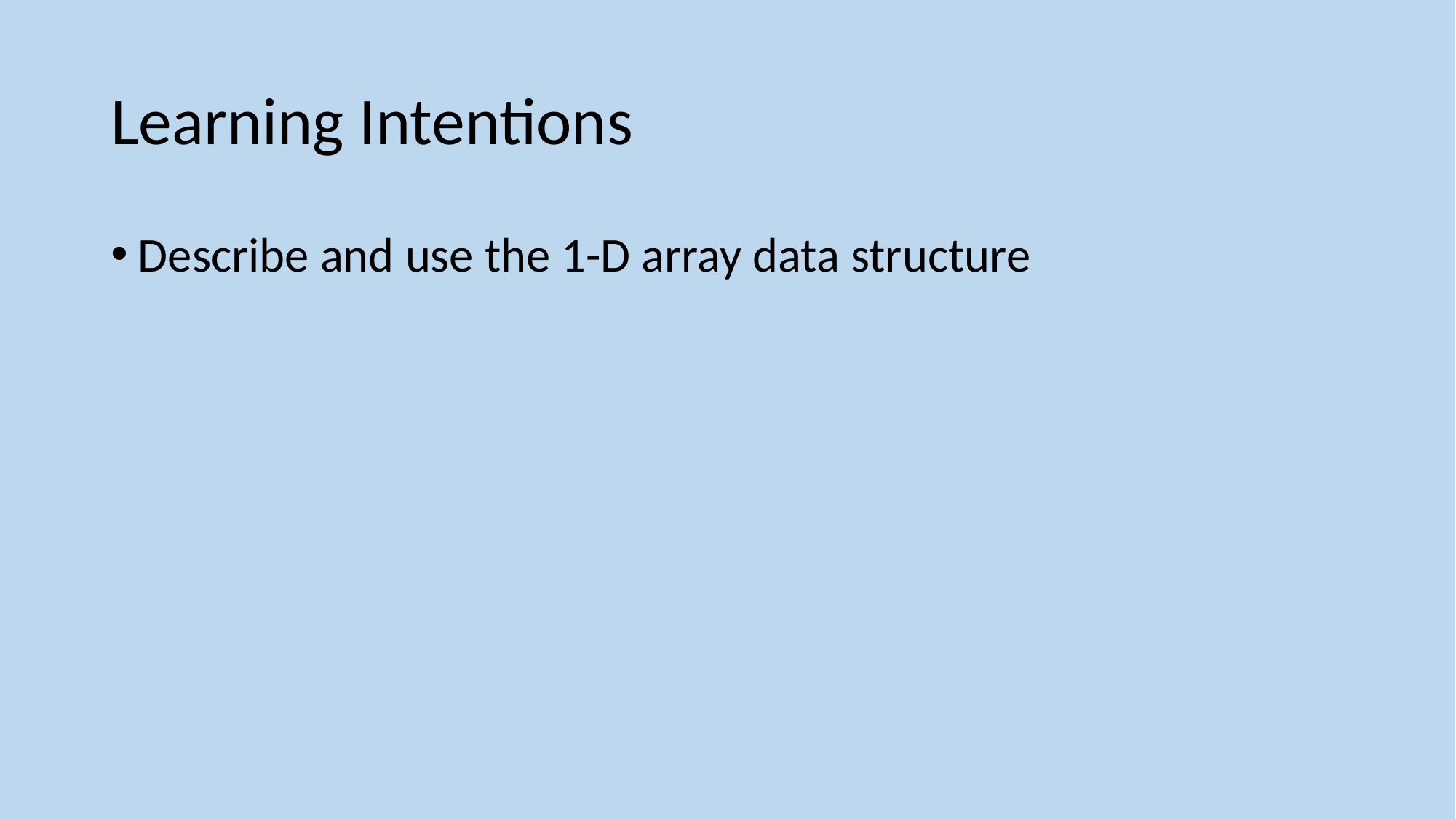

# Learning Intentions
Describe and use the 1-D array data structure